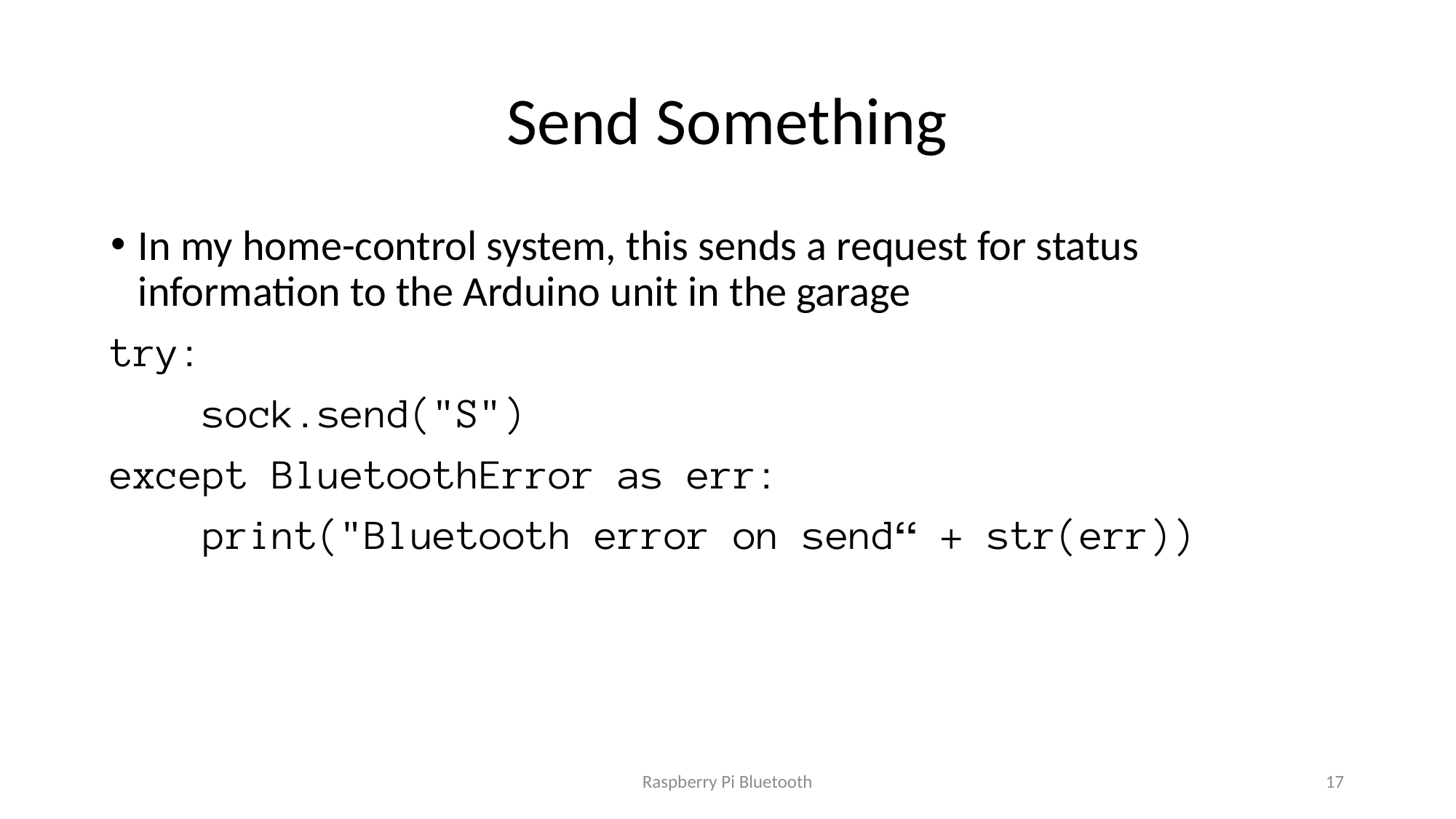

# Send Something
In my home-control system, this sends a request for status information to the Arduino unit in the garage
try:
    sock.send("S")
except BluetoothError as err:
    print("Bluetooth error on send“ + str(err))
Raspberry Pi Bluetooth
17